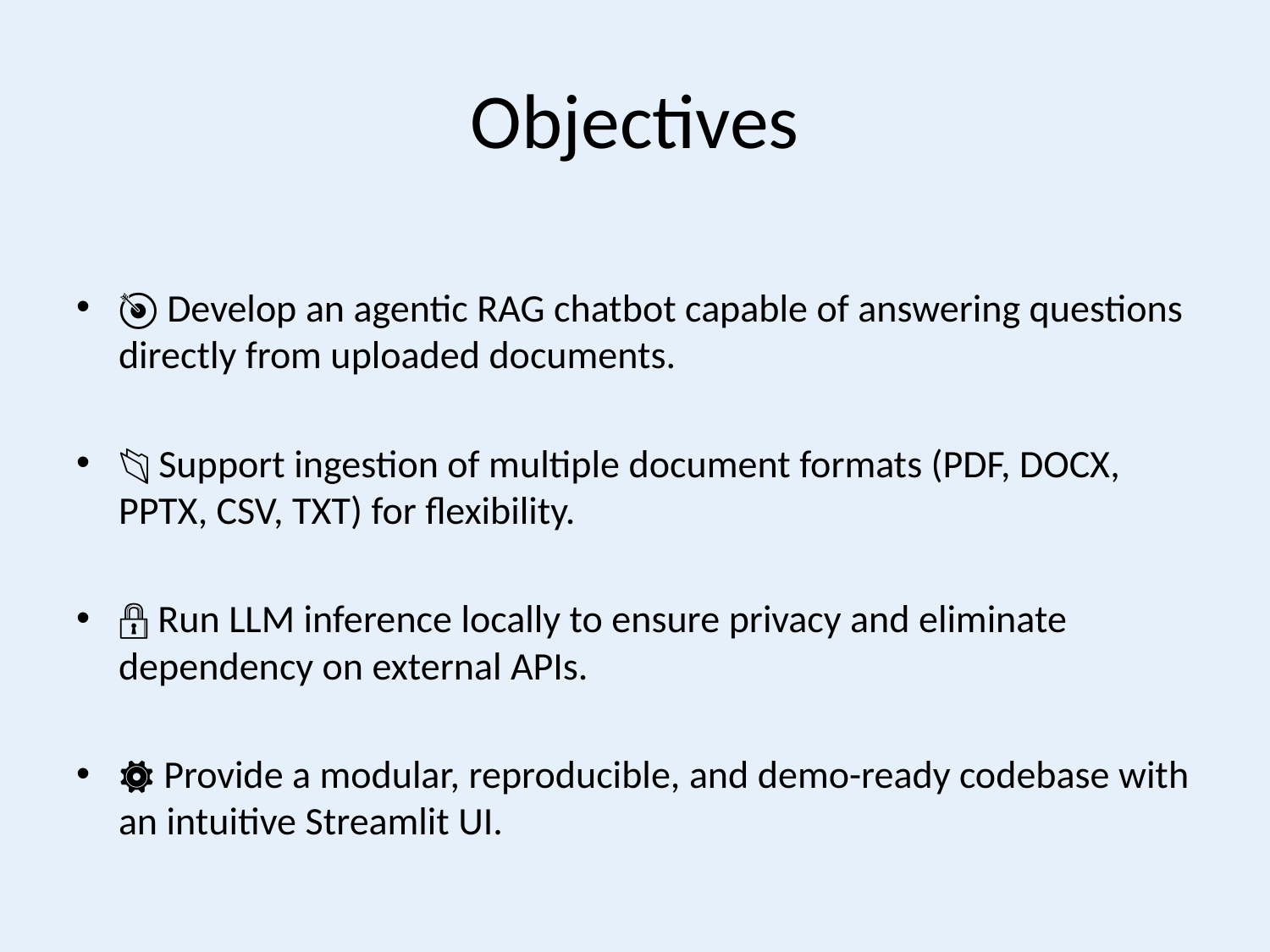

# Objectives

🎯 Develop an agentic RAG chatbot capable of answering questions directly from uploaded documents.

📂 Support ingestion of multiple document formats (PDF, DOCX, PPTX, CSV, TXT) for flexibility.

🔒 Run LLM inference locally to ensure privacy and eliminate dependency on external APIs.

⚙️ Provide a modular, reproducible, and demo-ready codebase with an intuitive Streamlit UI.